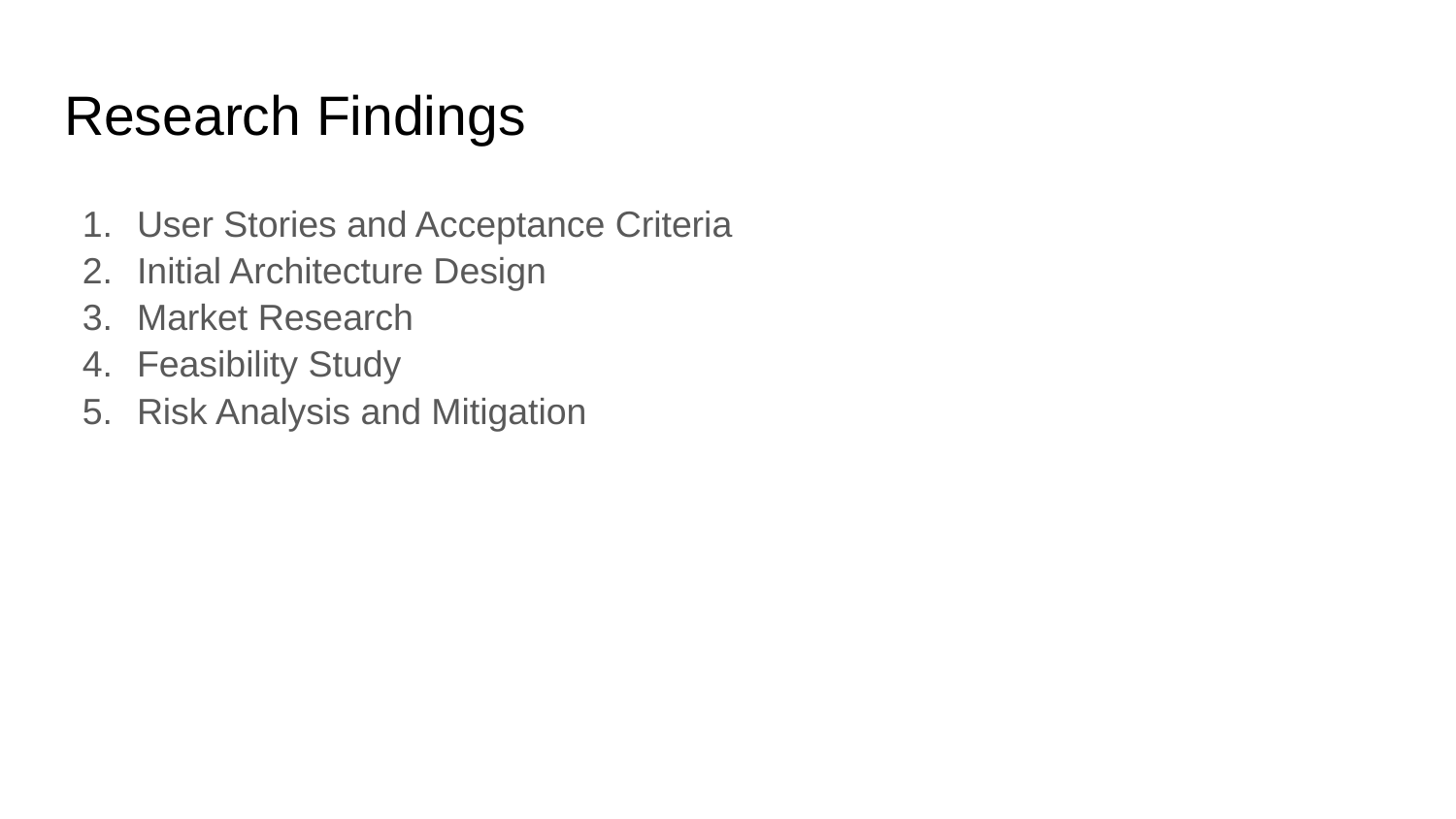

# Research Findings
User Stories and Acceptance Criteria
Initial Architecture Design
Market Research
Feasibility Study
Risk Analysis and Mitigation